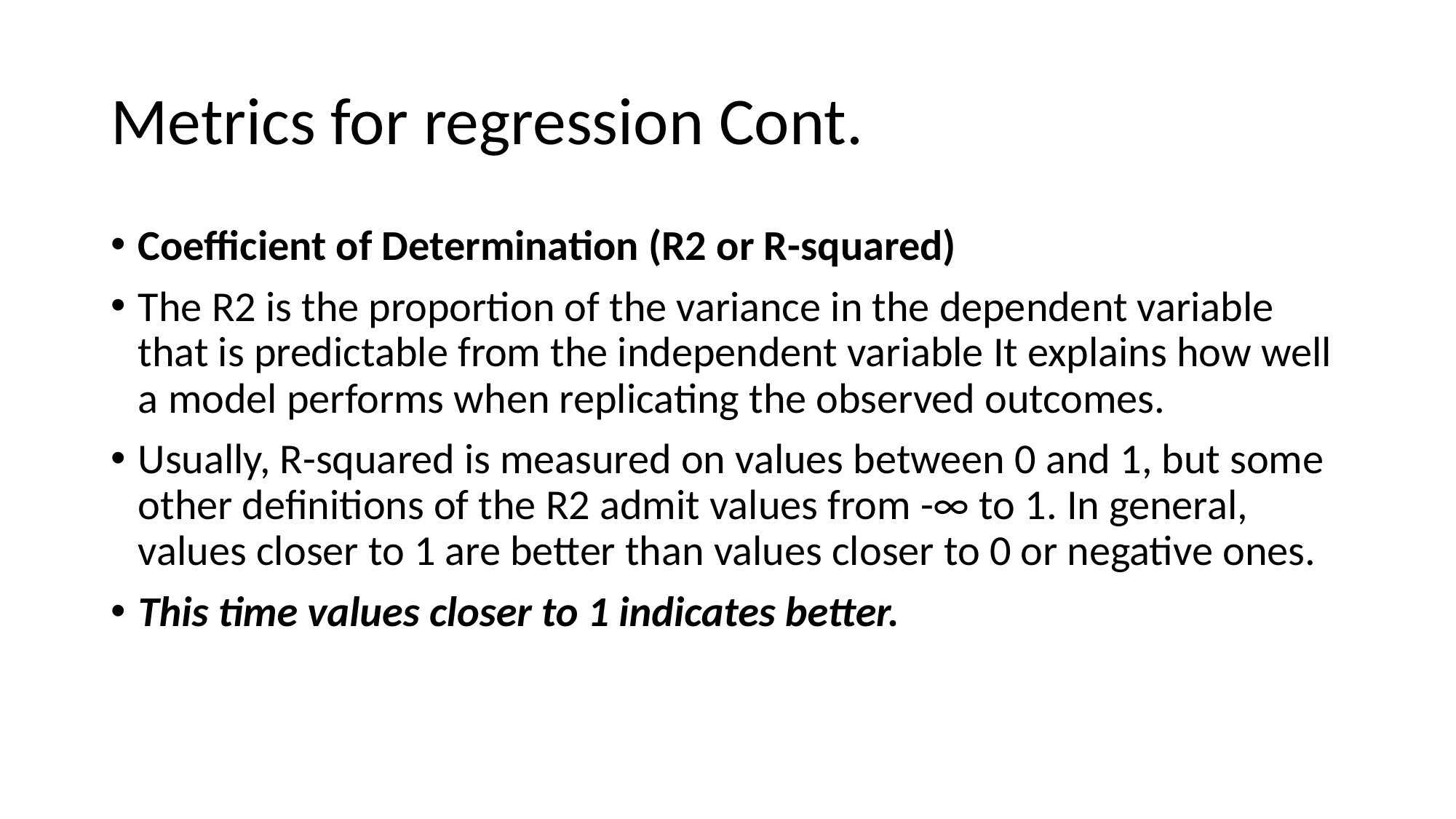

# Metrics for regression Cont.
Coefficient of Determination (R2 or R-squared)
The R2 is the proportion of the variance in the dependent variable that is predictable from the independent variable It explains how well a model performs when replicating the observed outcomes.
Usually, R-squared is measured on values between 0 and 1, but some other definitions of the R2 admit values from -∞ to 1. In general, values closer to 1 are better than values closer to 0 or negative ones.
This time values closer to 1 indicates better.